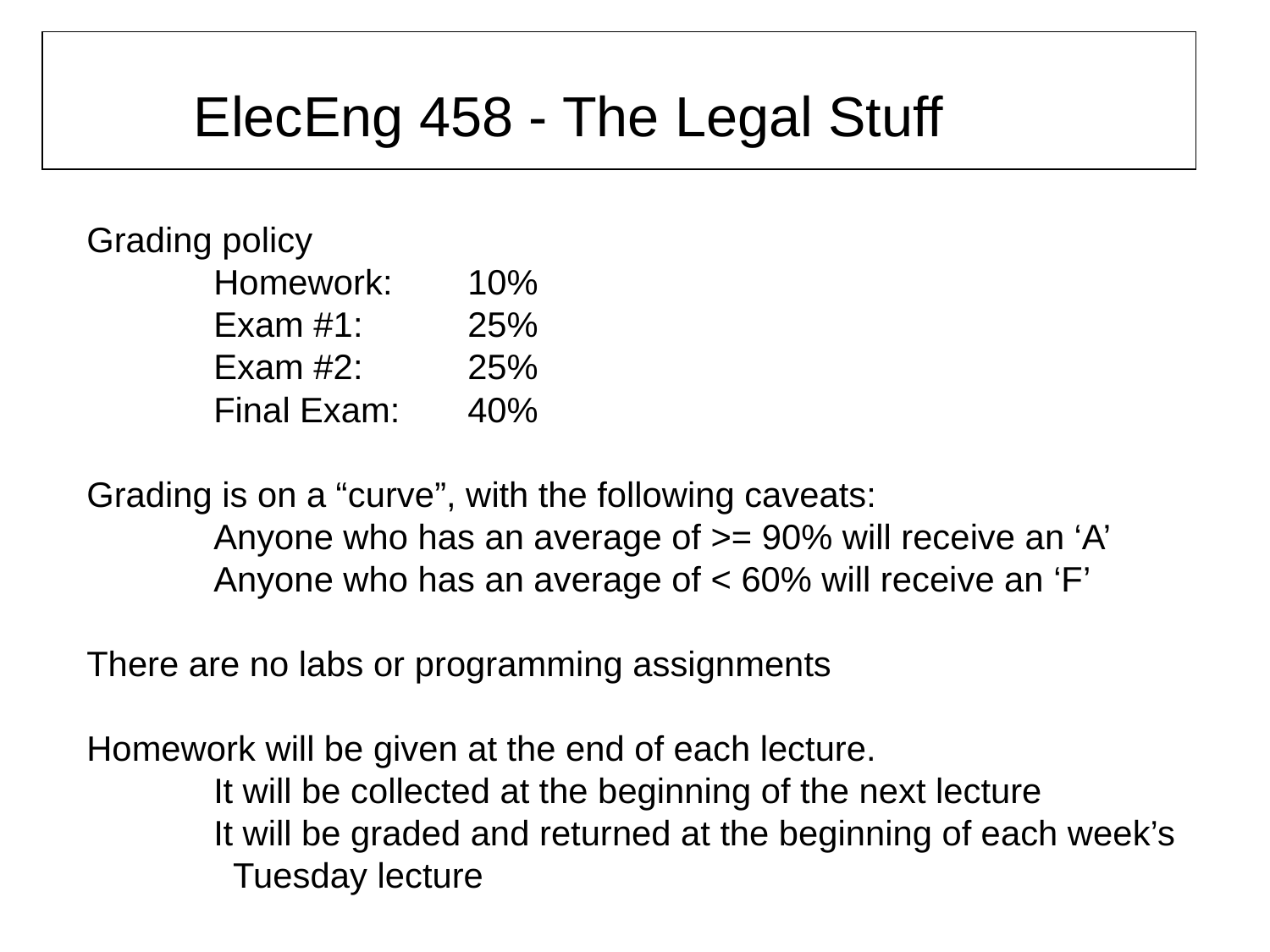

ElecEng 458 - The Legal Stuff
Grading policy
	Homework:	10%
	Exam #1:	25%
	Exam #2:	25%
	Final Exam:	40%

Grading is on a “curve”, with the following caveats:
	Anyone who has an average of >= 90% will receive an ‘A’
	Anyone who has an average of < 60% will receive an ‘F’

There are no labs or programming assignments

Homework will be given at the end of each lecture.
	It will be collected at the beginning of the next lecture
	It will be graded and returned at the beginning of each week’s
	  Tuesday lecture